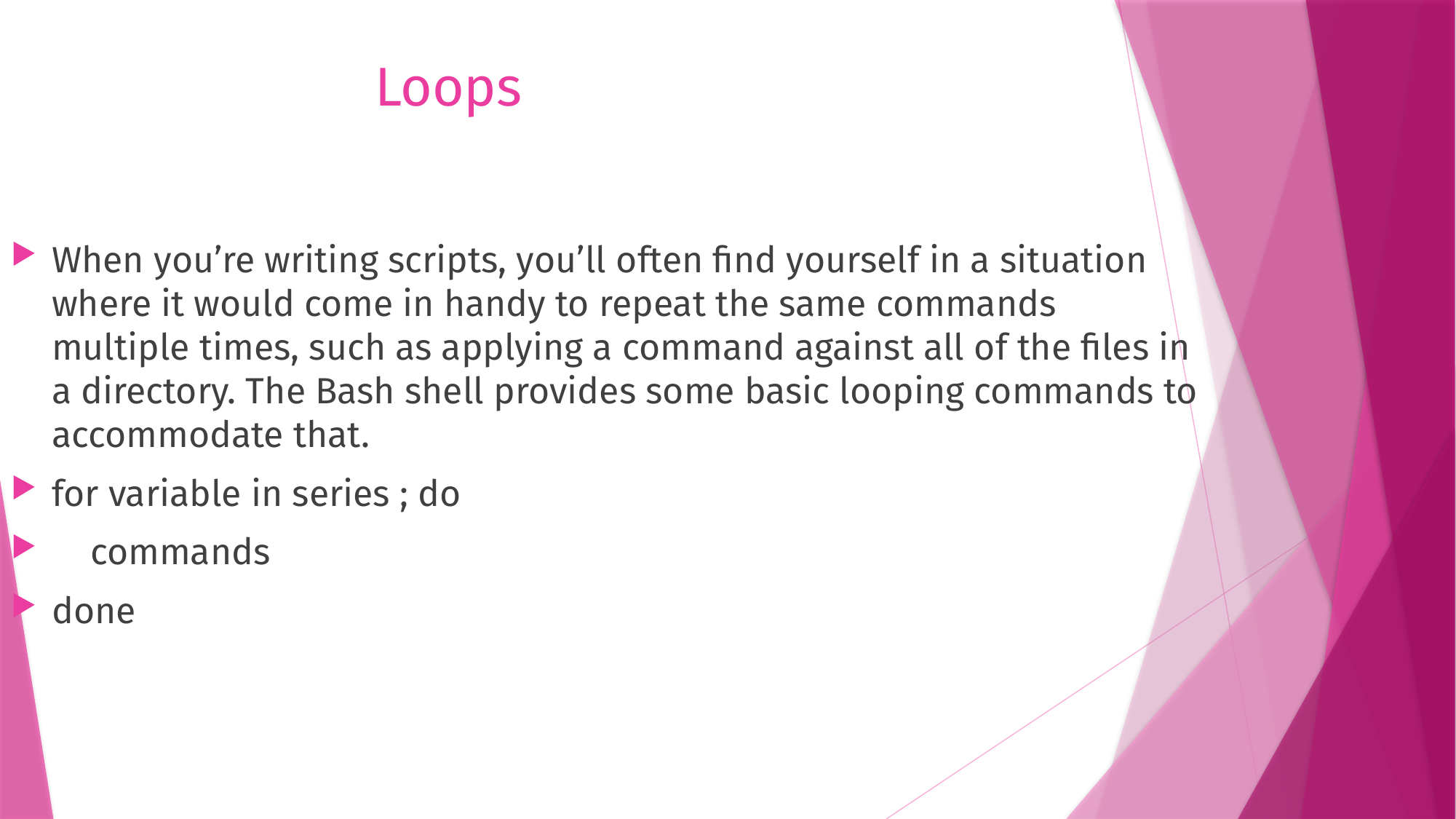

# Loops
When you’re writing scripts, you’ll often find yourself in a situation where it would come in handy to repeat the same commands multiple times, such as applying a command against all of the files in a directory. The Bash shell provides some basic looping commands to accommodate that.
for variable in series ; do
    commands
done